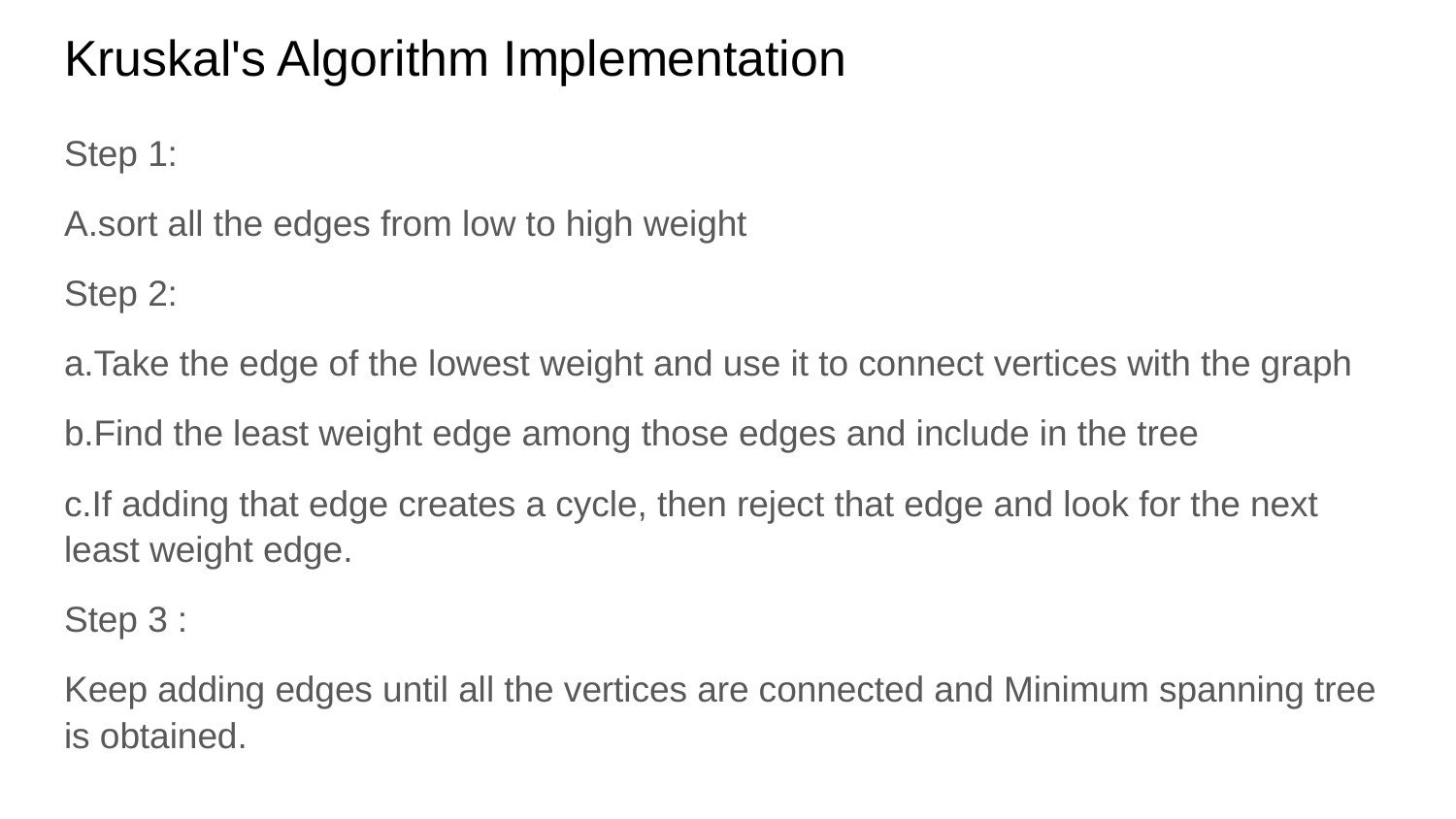

# Kruskal's Algorithm Implementation
Step 1:
A.sort all the edges from low to high weight
Step 2:
a.Take the edge of the lowest weight and use it to connect vertices with the graph
b.Find the least weight edge among those edges and include in the tree
c.If adding that edge creates a cycle, then reject that edge and look for the next least weight edge.
Step 3 :
Keep adding edges until all the vertices are connected and Minimum spanning tree is obtained.